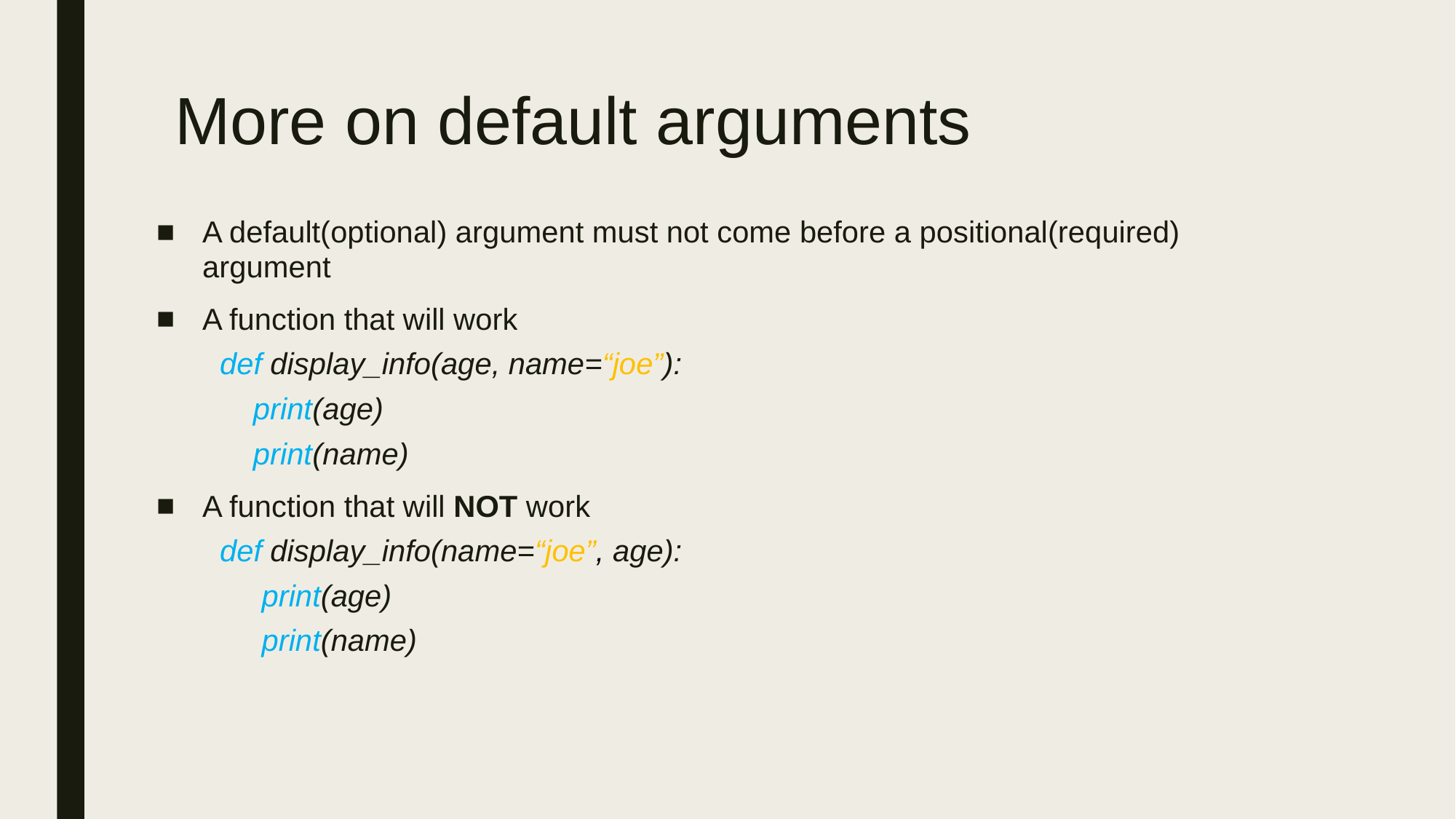

# More on default arguments
A default(optional) argument must not come before a positional(required) argument
A function that will work
def display_info(age, name=“joe”):
    print(age)
    print(name)
A function that will NOT work
def display_info(name=“joe”, age):
     print(age)
     print(name)